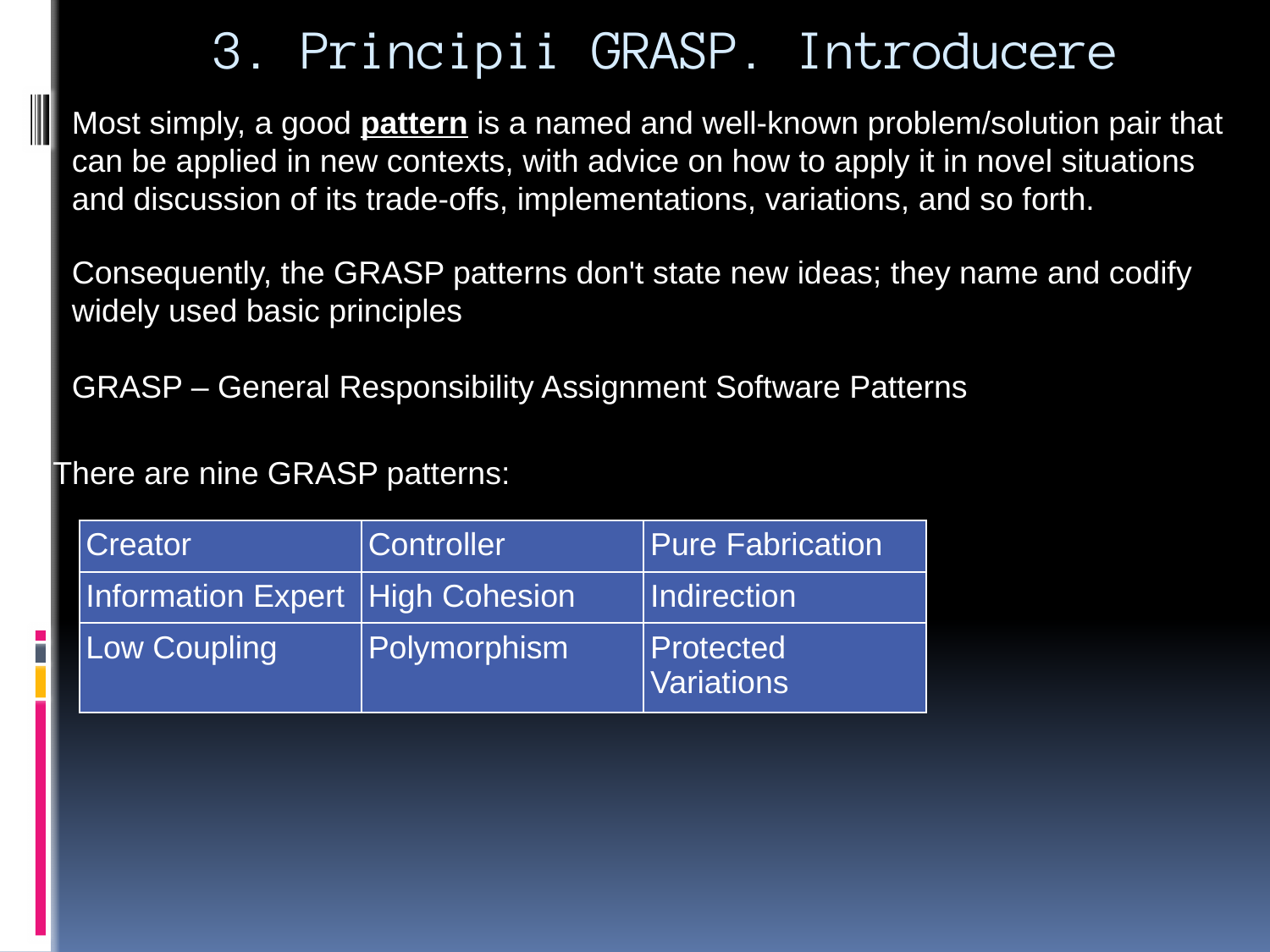

# 3. Principii GRASP. Introducere
Most simply, a good pattern is a named and well-known problem/solution pair that can be applied in new contexts, with advice on how to apply it in novel situations and discussion of its trade-offs, implementations, variations, and so forth.
Consequently, the GRASP patterns don't state new ideas; they name and codify widely used basic principles

GRASP – General Responsibility Assignment Software Patterns
There are nine GRASP patterns:
| Creator | Controller | Pure Fabrication |
| --- | --- | --- |
| Information Expert | High Cohesion | Indirection |
| Low Coupling | Polymorphism | Protected Variations |